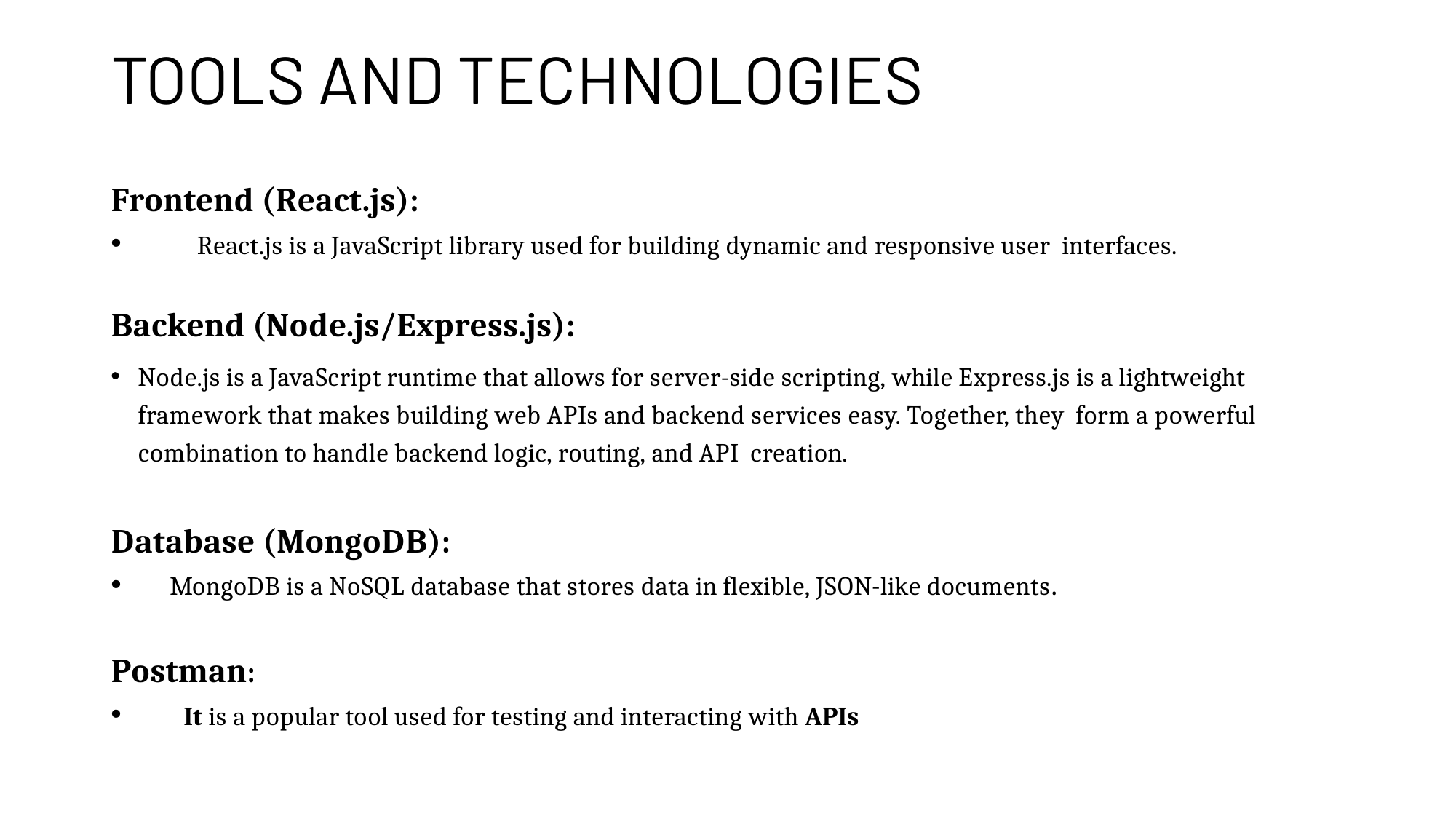

# TOOLS AND TECHNOLOGIES

Frontend (React.js):
         React.js is a JavaScript library used for building dynamic and responsive user  interfaces.

Backend (Node.js/Express.js):
Node.js is a JavaScript runtime that allows for server-side scripting, while Express.js is a lightweight framework that makes building web APIs and backend services easy. Together, they  form a powerful combination to handle backend logic, routing, and API  creation.

Database (MongoDB):
     MongoDB is a NoSQL database that stores data in flexible, JSON-like documents.

Postman:
       It is a popular tool used for testing and interacting with APIs